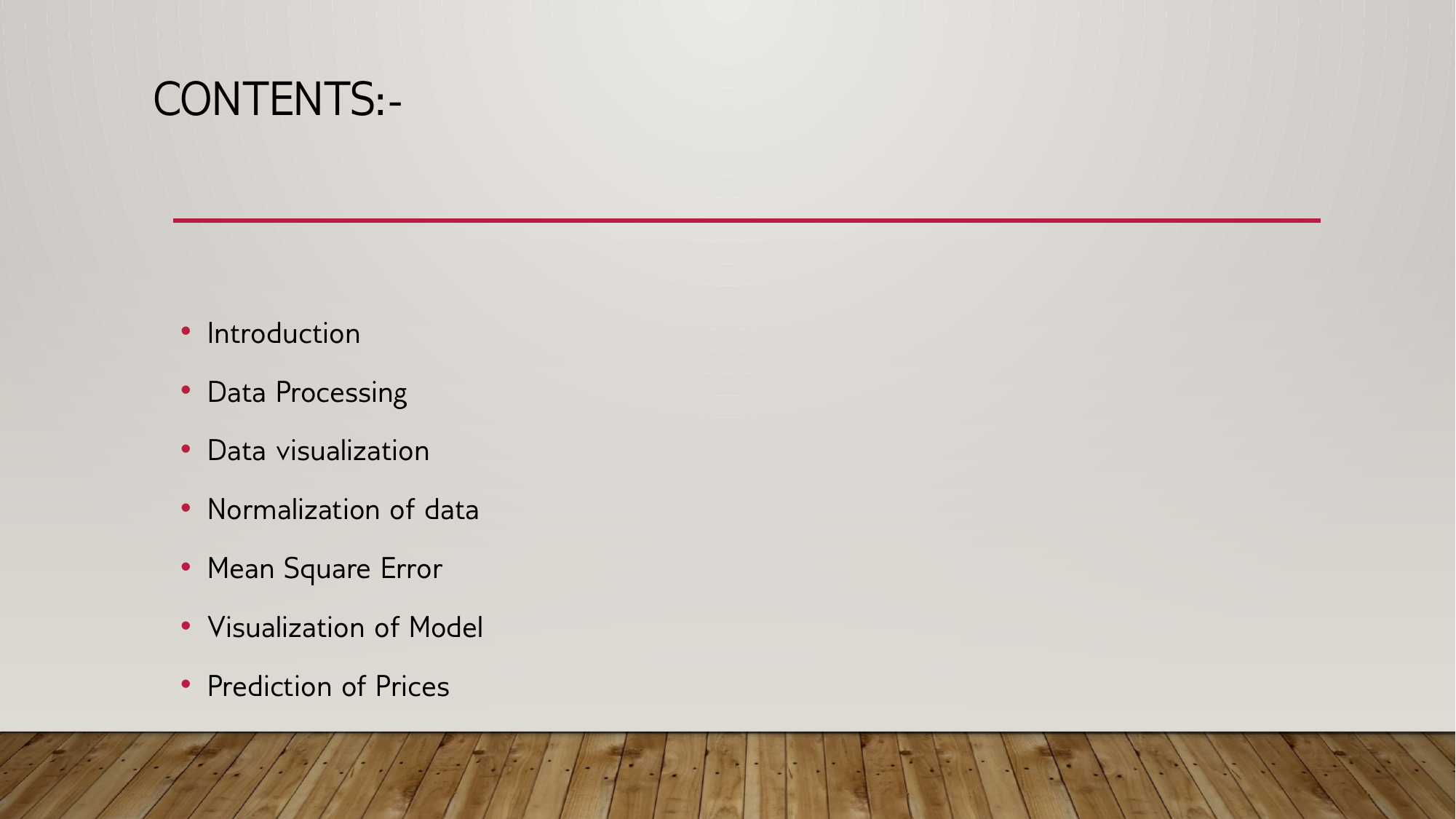

# Contents:-
Introduction
Data Processing
Data visualization
Normalization of data
Mean Square Error
Visualization of Model
Prediction of Prices